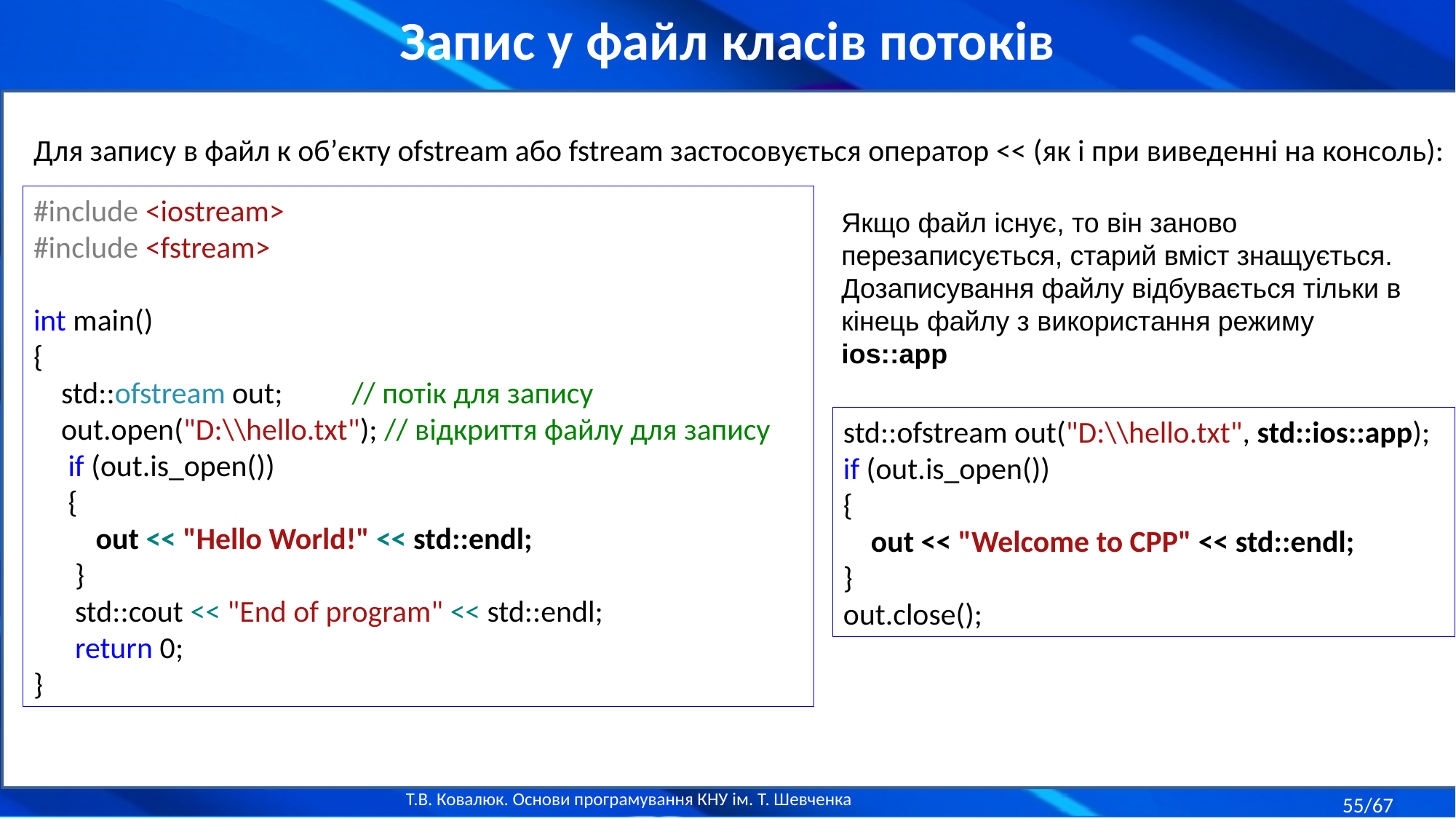

Запис у файл класів потоків
Для запису в файл к об’єкту ofstream або fstream застосовується оператор << (як і при виведенні на консоль):
#include <iostream>
#include <fstream>

int main()
{
    std::ofstream out;          // потік для запису
    out.open("D:\\hello.txt"); // відкриття файлу для запису
     if (out.is_open())
     {
         out << "Hello World!" << std::endl;
      }
      std::cout << "End of program" << std::endl;
      return 0;
}
Якщо файл існує, то він заново перезаписується, старий вміст знащується.
Дозаписування файлу відбувається тільки в кінець файлу з використання режиму ios::app
std::ofstream out("D:\\hello.txt", std::ios::app);
if (out.is_open())
{
    out << "Welcome to CPP" << std::endl;
}
out.close();